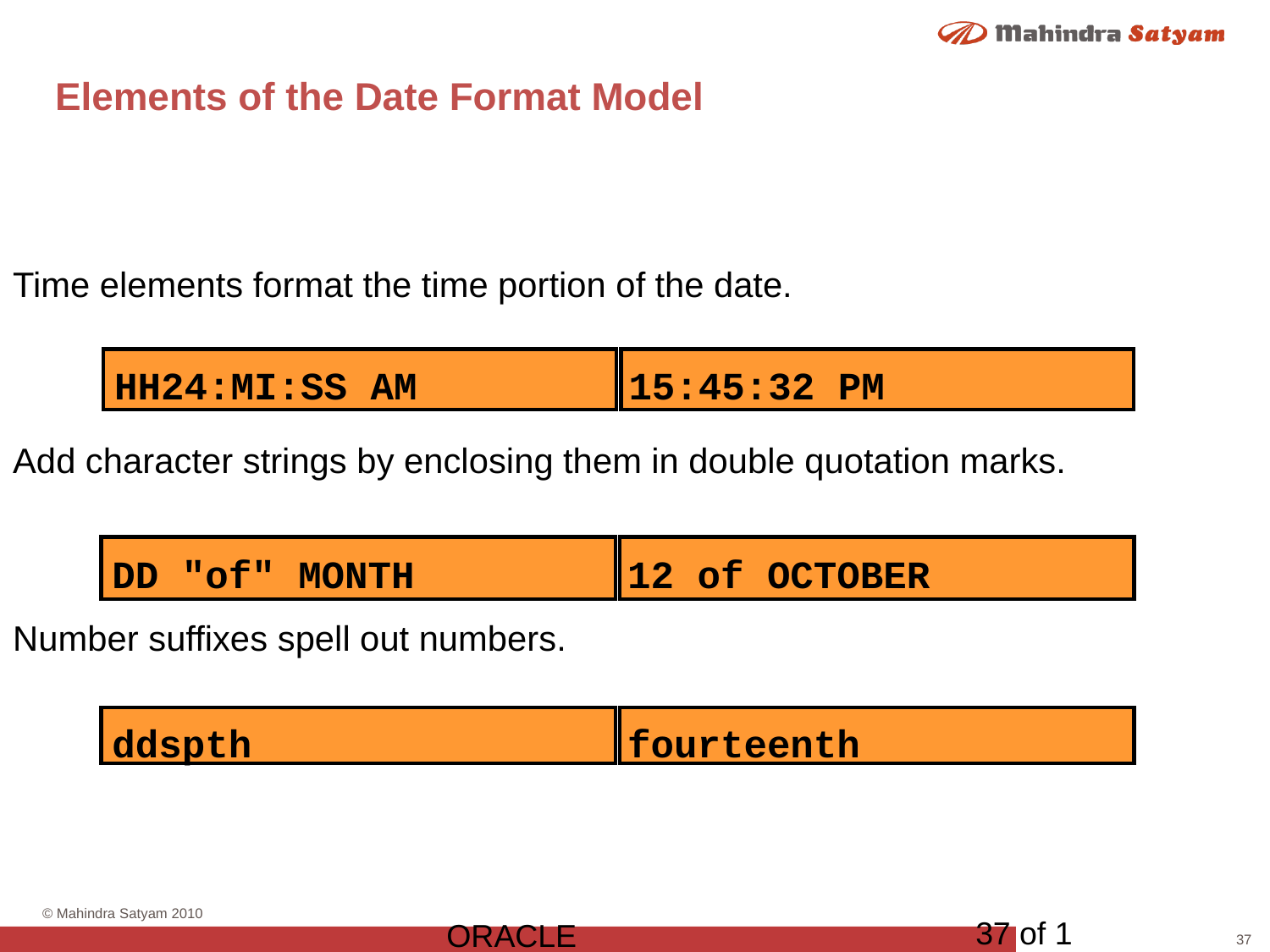

# Elements of the Date Format Model
Time elements format the time portion of the date.

Add character strings by enclosing them in double quotation marks.

Number suffixes spell out numbers.

HH24:MI:SS AM
15:45:32 PM

DD "of" MONTH
12 of OCTOBER

ddspth
fourteenth
37 of 1
ORACLE